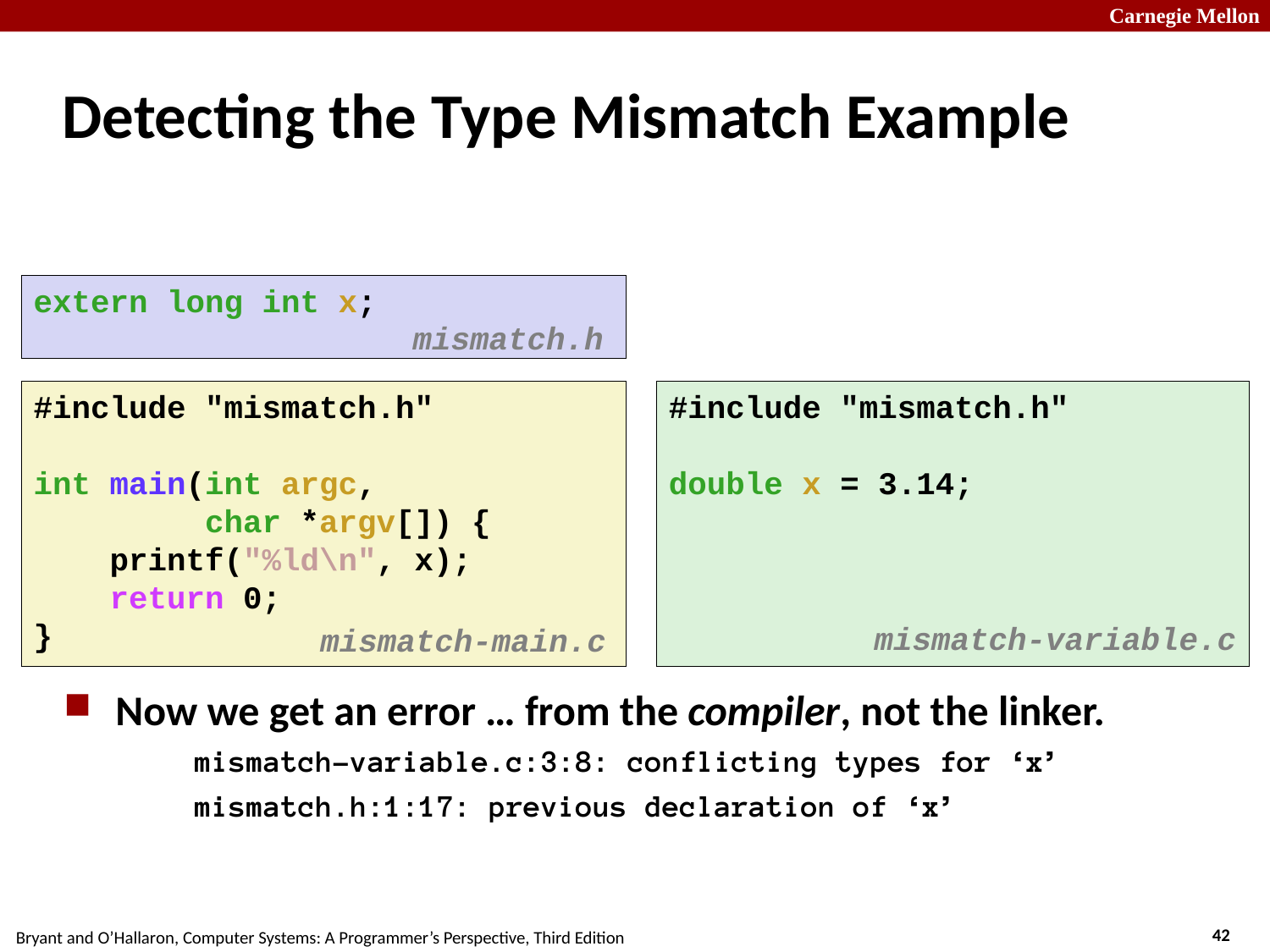

# Detecting the Type Mismatch Example
extern long int x;
mismatch.h
#include "mismatch.h"
int main(int argc,
         char *argv[]) {
    printf("%ld\n", x);
    return 0;
}

#include "mismatch.h"

double x = 3.14;

mismatch-variable.c
mismatch-main.c
Now we get an error … from the compiler, not the linker.
	mismatch-variable.c:3:8: conflicting types for ‘x’
	mismatch.h:1:17: previous declaration of ‘x’